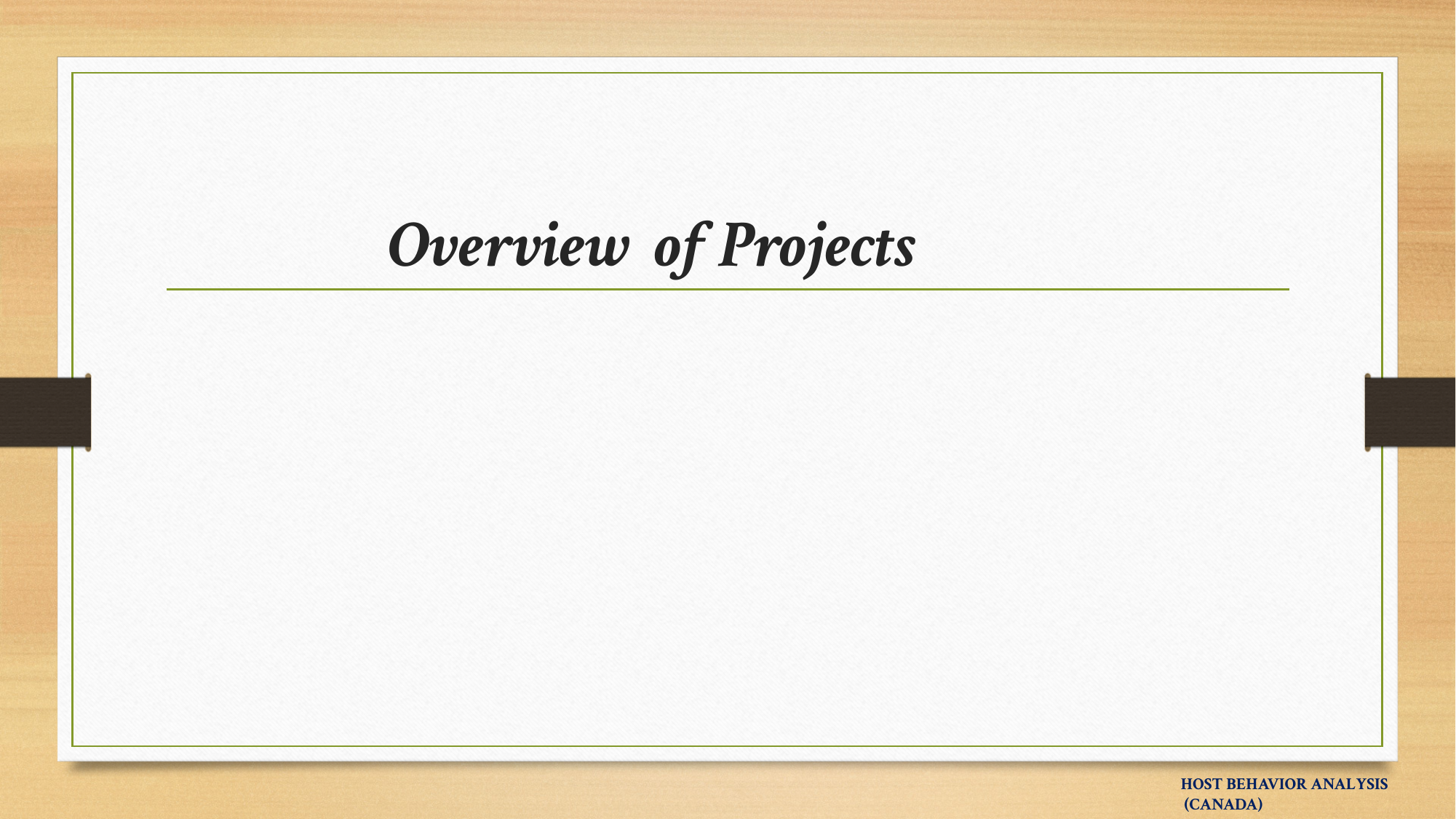

Overview  of Projects
HOST BEHAVIOR ANALYSIS
 (CANADA)